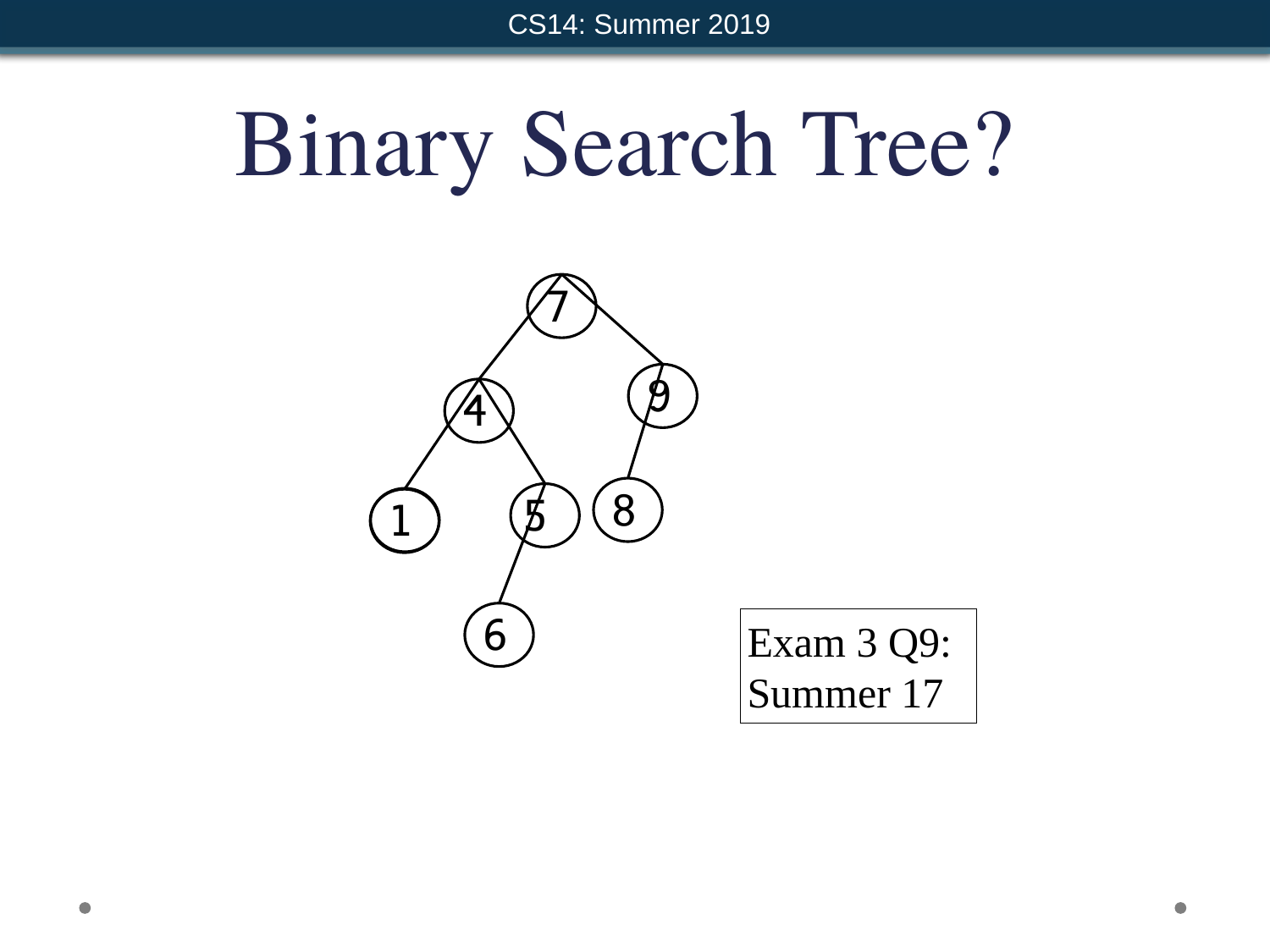

Binary Search Tree?
7

9

4

8

5

1

6

Exam 3 Q9: Summer 17